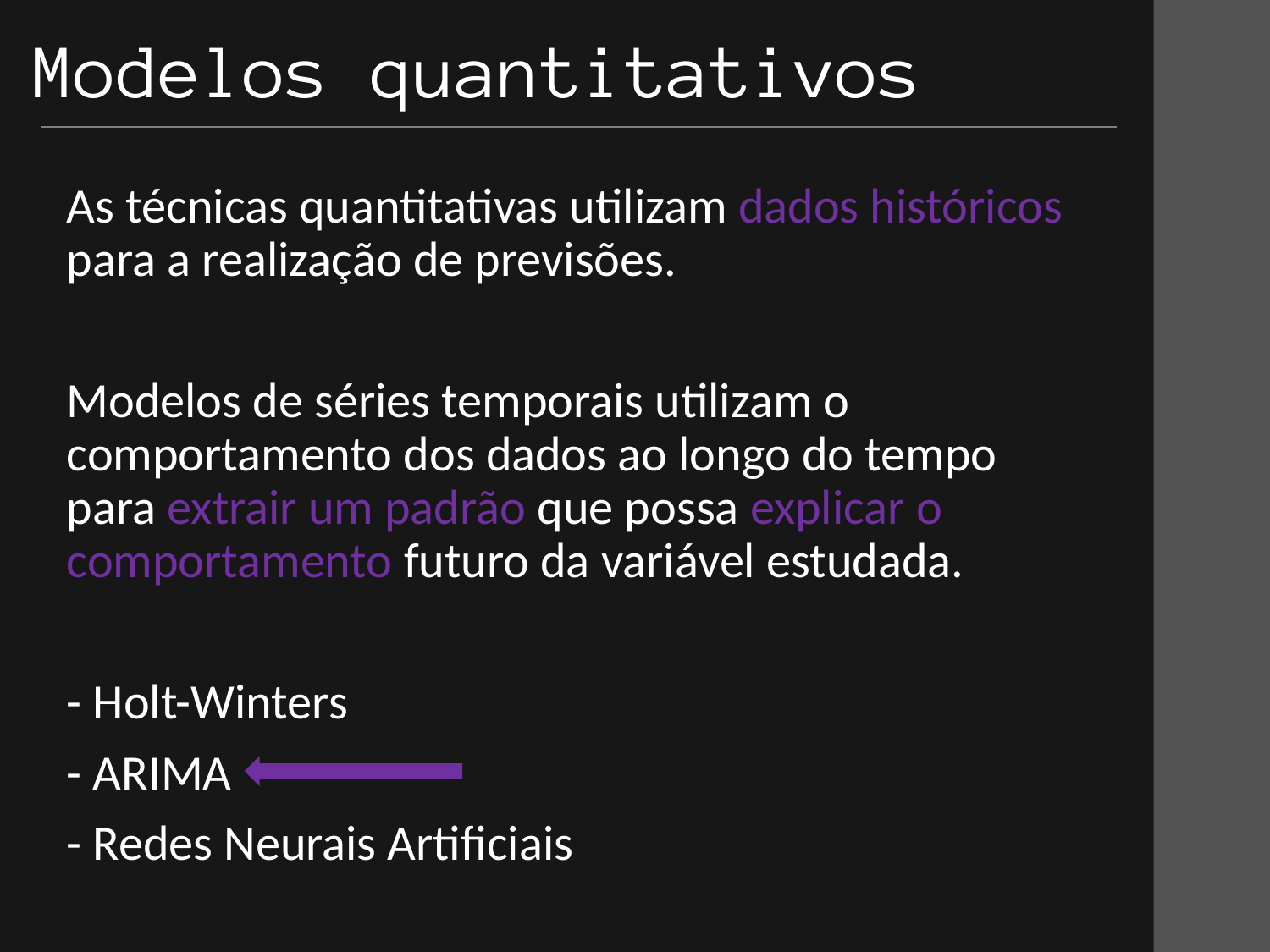

# Modelos quantitativos
As técnicas quantitativas utilizam dados históricos para a realização de previsões.

Modelos de séries temporais utilizam o comportamento dos dados ao longo do tempo para extrair um padrão que possa explicar o comportamento futuro da variável estudada.

- Holt-Winters
- ARIMA
- Redes Neurais Artificiais